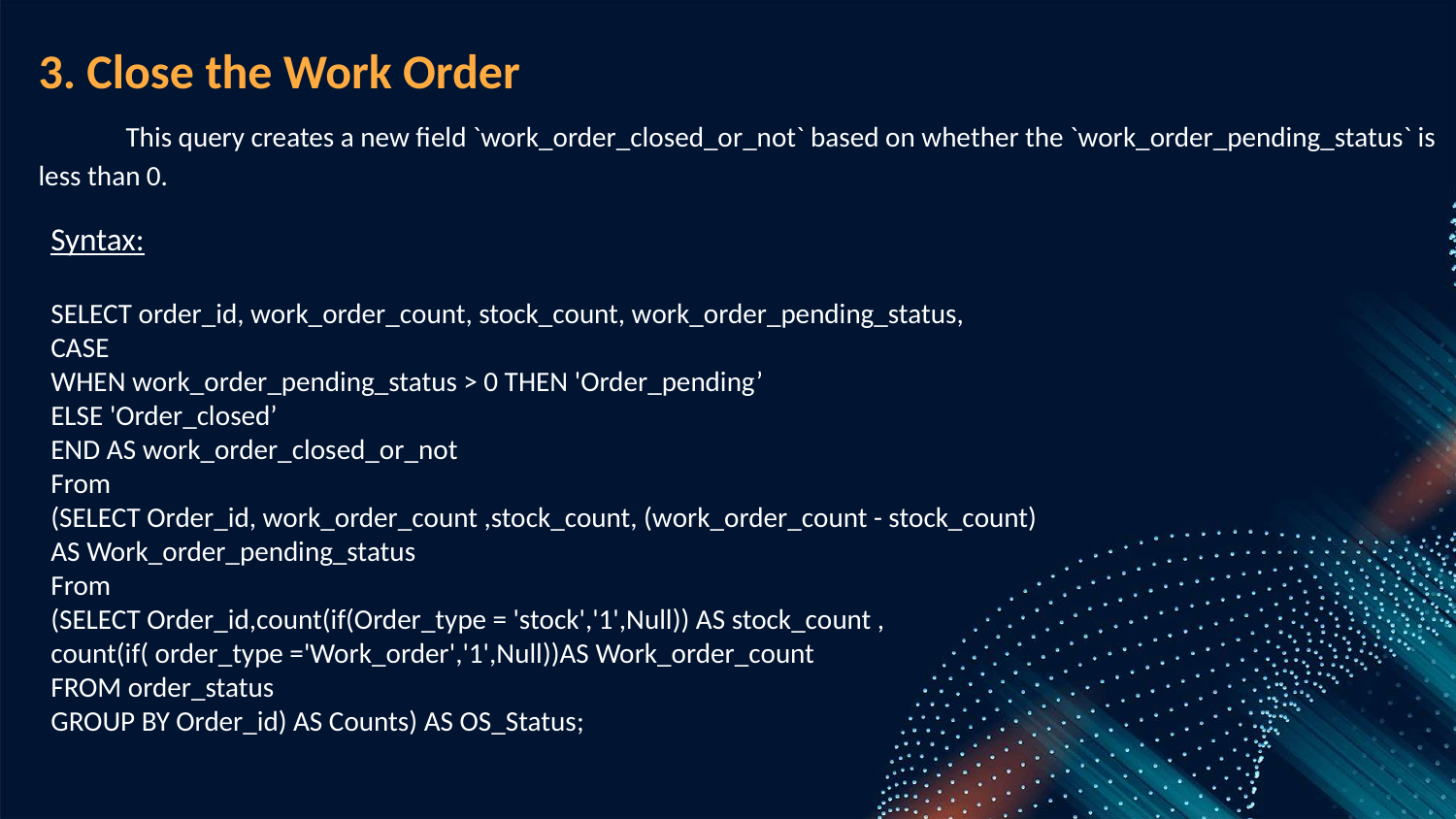

# 3. Close the Work Order This query creates a new field `work_order_closed_or_not` based on whether the `work_order_pending_status` is less than 0.
Syntax:

SELECT order_id, work_order_count, stock_count, work_order_pending_status,
CASE
WHEN work_order_pending_status > 0 THEN 'Order_pending’
ELSE 'Order_closed’
END AS work_order_closed_or_not
From
(SELECT Order_id, work_order_count ,stock_count, (work_order_count - stock_count)
AS Work_order_pending_status
From
(SELECT Order_id,count(if(Order_type = 'stock','1',Null)) AS stock_count ,
count(if( order_type ='Work_order','1',Null))AS Work_order_count
FROM order_status
GROUP BY Order_id) AS Counts) AS OS_Status;